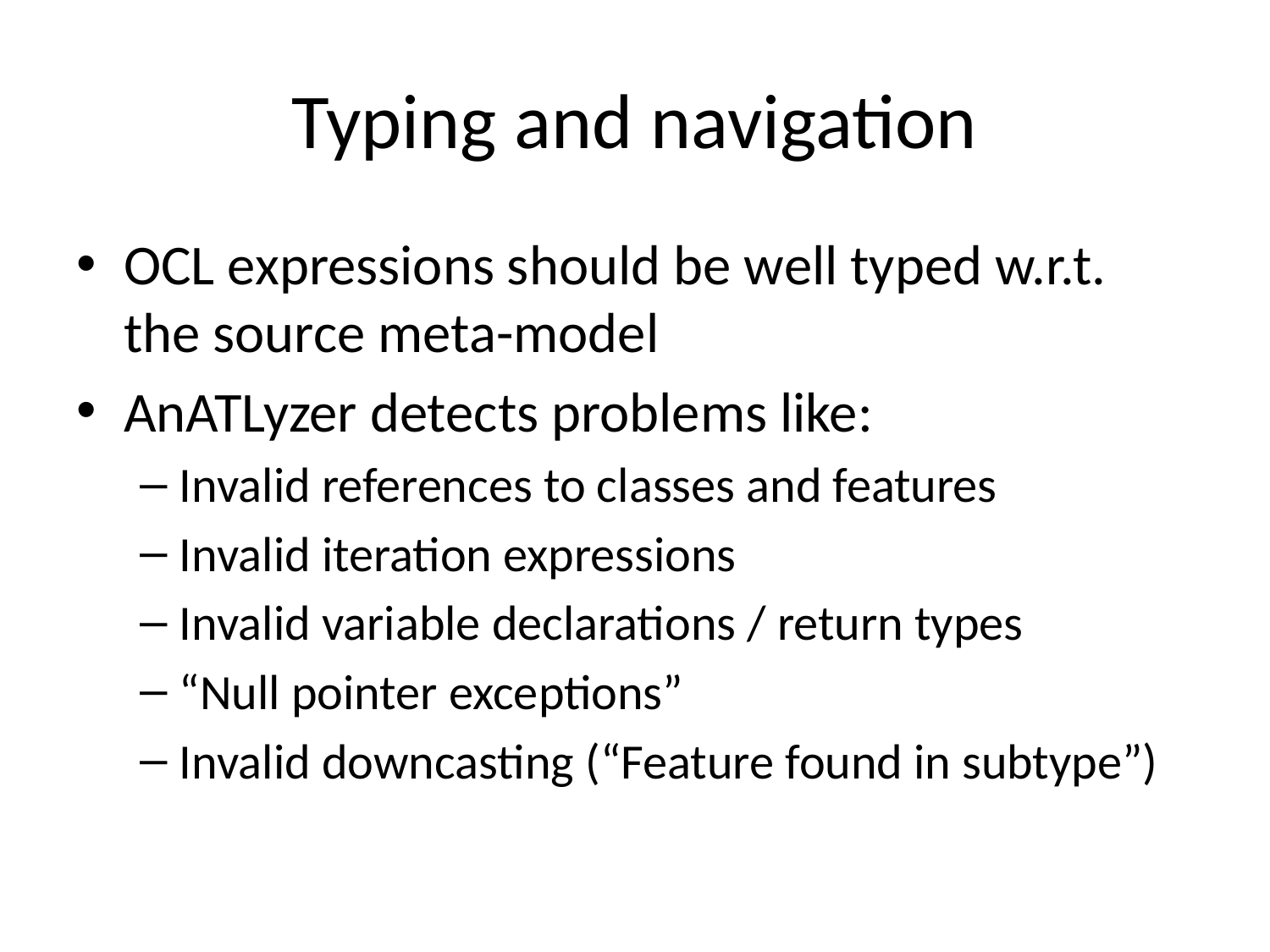

# Typing and navigation
OCL expressions should be well typed w.r.t. the source meta-model
AnATLyzer detects problems like:
Invalid references to classes and features
Invalid iteration expressions
Invalid variable declarations / return types
“Null pointer exceptions”
Invalid downcasting (“Feature found in subtype”)